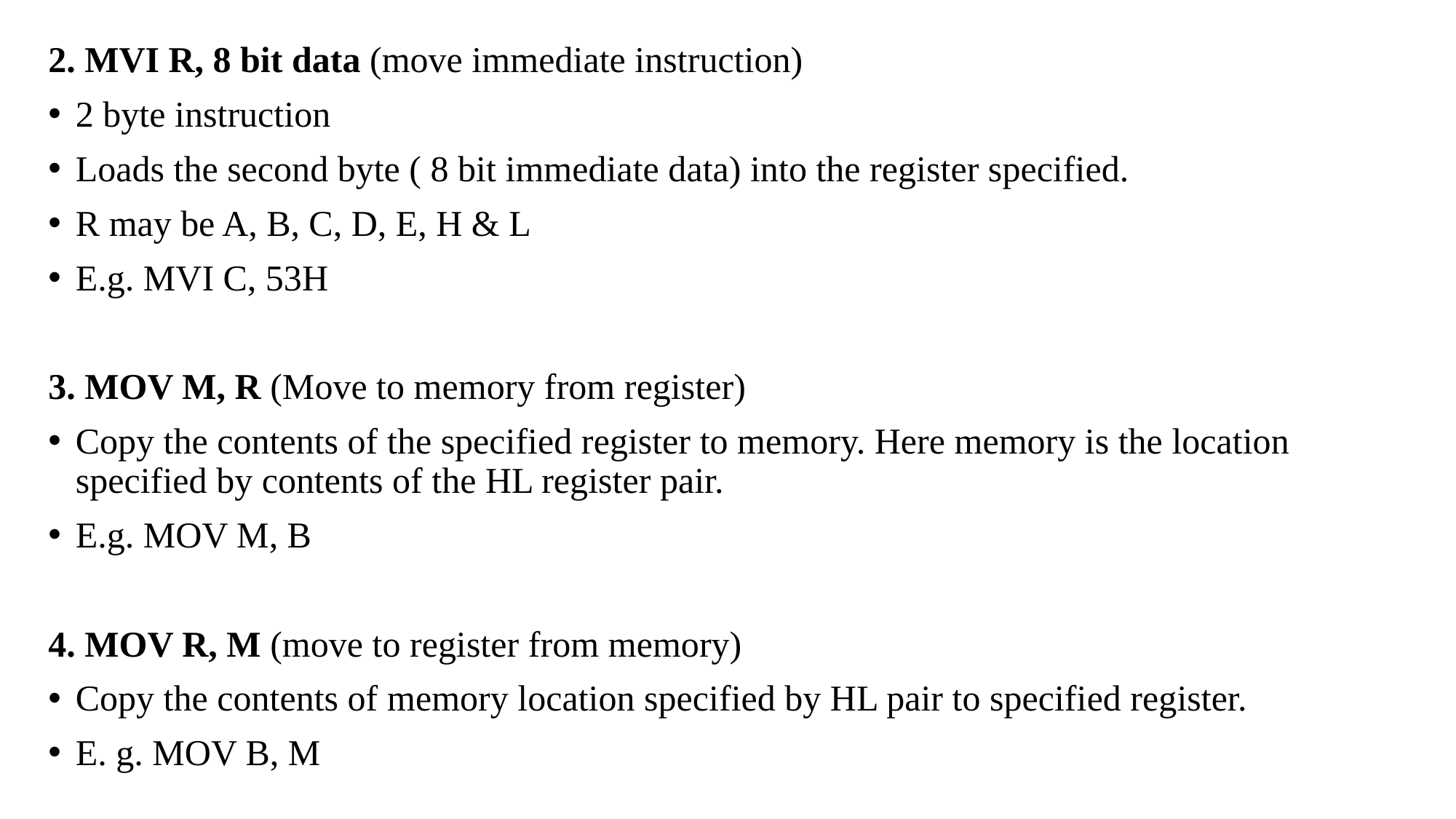

2. MVI R, 8 bit data (move immediate instruction)
2 byte instruction
Loads the second byte ( 8 bit immediate data) into the register specified.
R may be A, B, C, D, E, H & L
E.g. MVI C, 53H

3. MOV M, R (Move to memory from register)
Copy the contents of the specified register to memory. Here memory is the location specified by contents of the HL register pair.
E.g. MOV M, B

4. MOV R, M (move to register from memory)
Copy the contents of memory location specified by HL pair to specified register.
E. g. MOV B, M